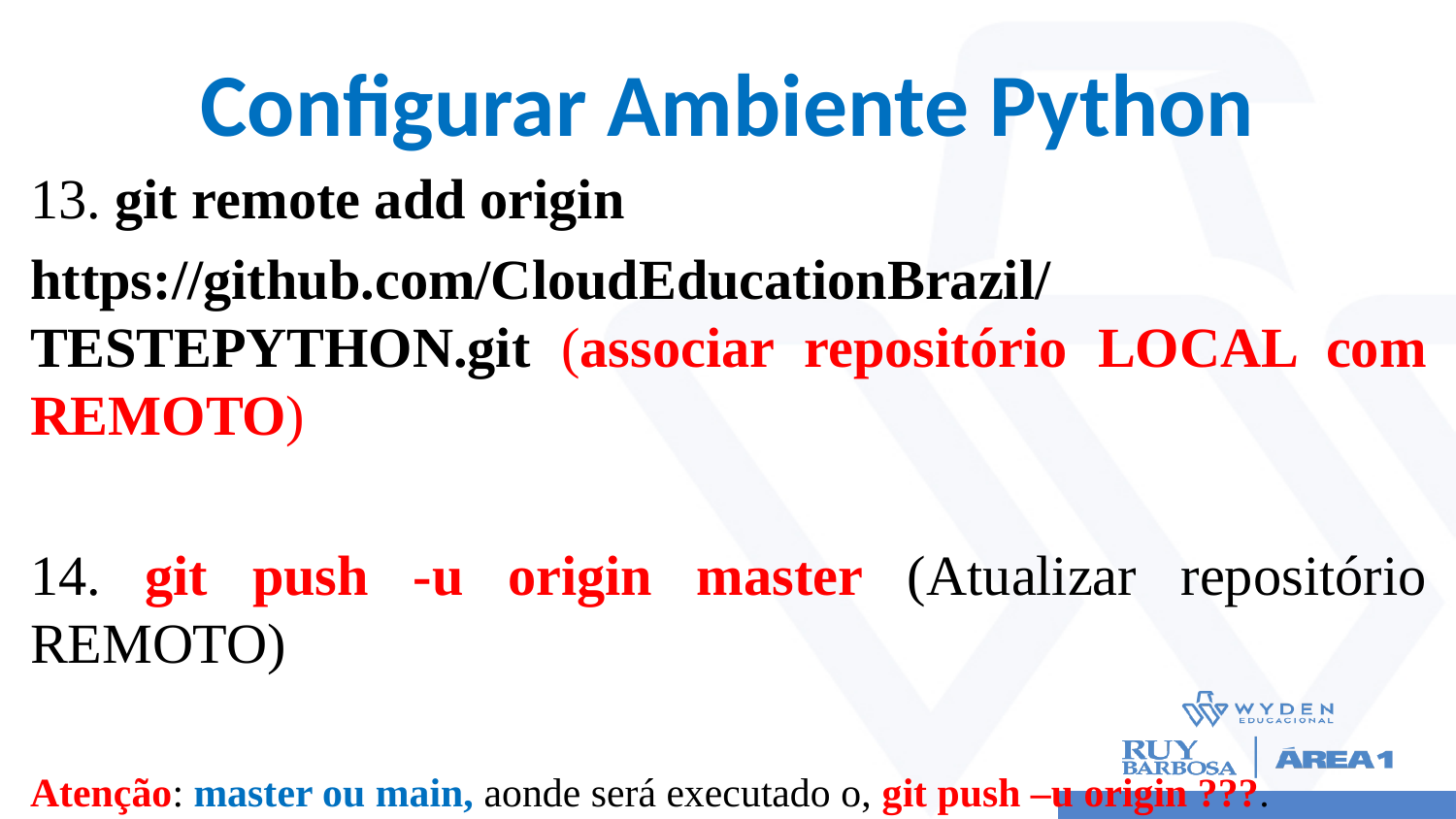

# Configurar Ambiente Python
13. git remote add origin
https://github.com/CloudEducationBrazil/TESTEPYTHON.git (associar repositório LOCAL com REMOTO)

14. git push -u origin master (Atualizar repositório REMOTO)

Atenção: master ou main, aonde será executado o, git push –u origin ???.